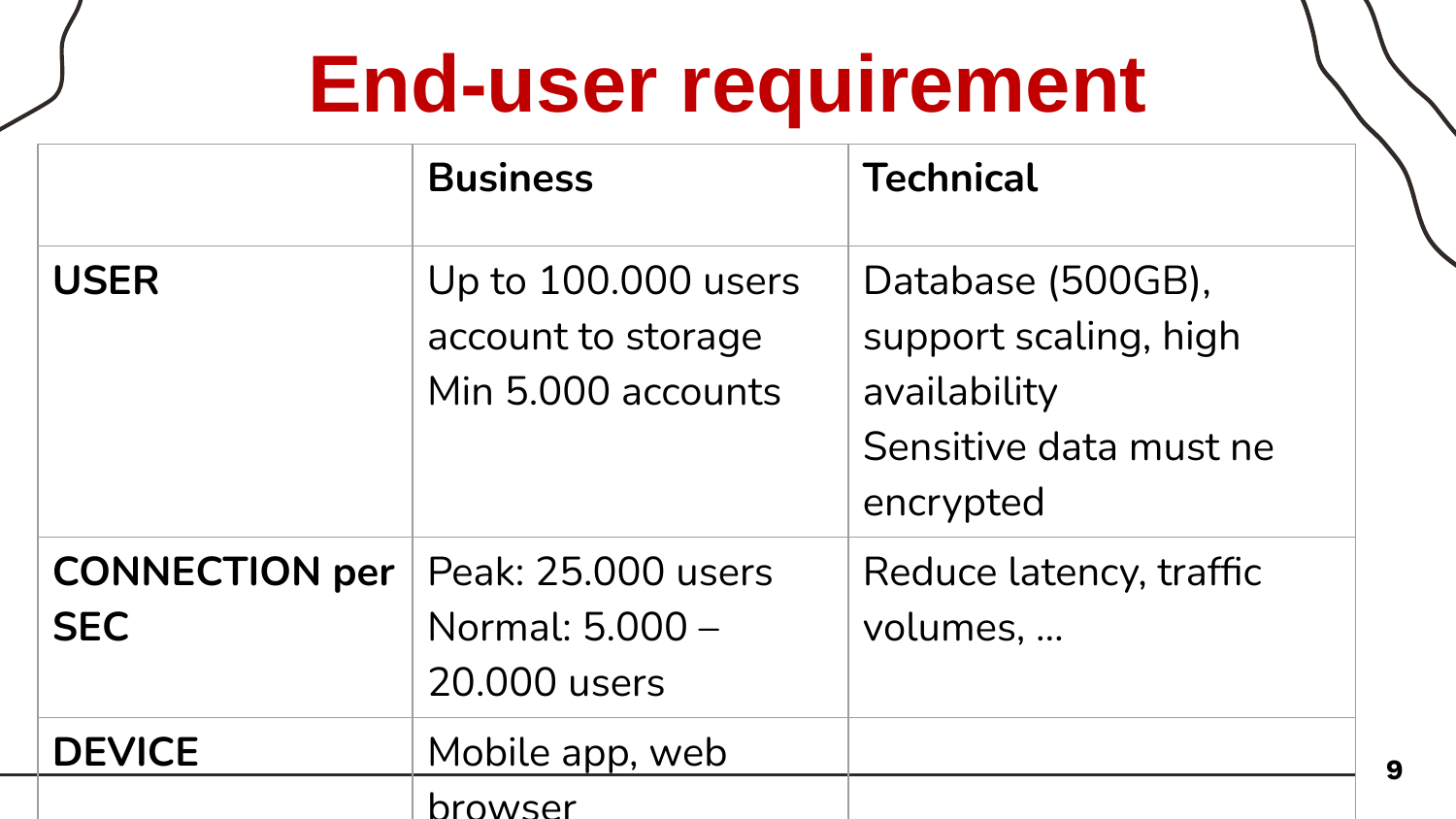

# End-user requirement
|  | Business | Technical |
| --- | --- | --- |
| USER | Up to 100.000 users account to storage Min 5.000 accounts | Database (500GB), support scaling, high availability Sensitive data must ne encrypted |
| CONNECTION per SEC | Peak: 25.000 users Normal: 5.000 – 20.000 users | Reduce latency, traffic volumes, … |
| DEVICE | Mobile app, web browser |  |
9